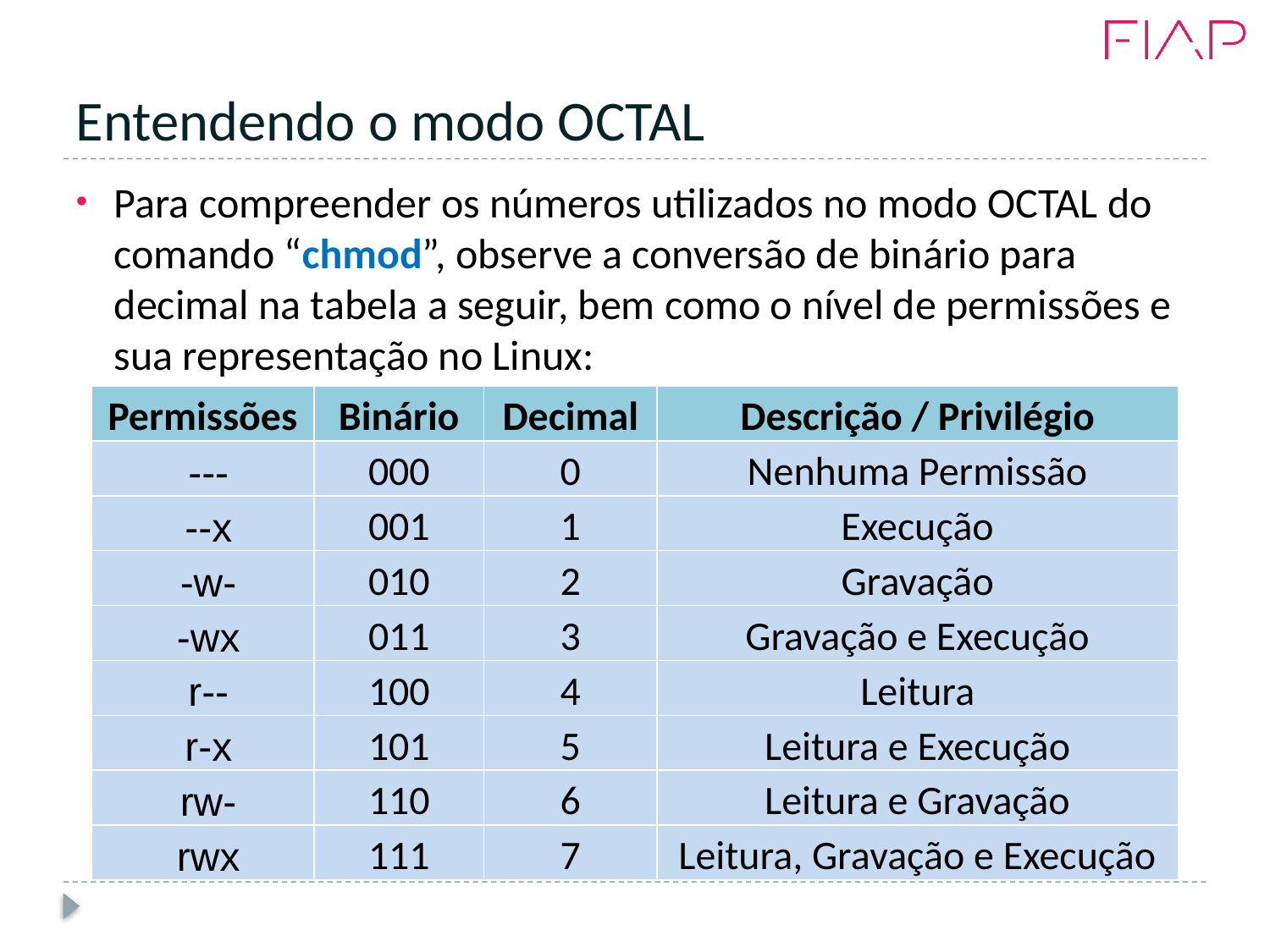

# Entendendo o modo OCTAL
Para compreender os números utilizados no modo OCTAL do comando “chmod”, observe a conversão de binário para decimal na tabela a seguir, bem como o nível de permissões e sua representação no Linux:

| Permissões | Binário | Decimal | Descrição / Privilégio |
| --- | --- | --- | --- |
| --- | 000 | 0 | Nenhuma Permissão |
| --x | 001 | 1 | Execução |
| -w- | 010 | 2 | Gravação |
| -wx | 011 | 3 | Gravação e Execução |
| r-- | 100 | 4 | Leitura |
| r-x | 101 | 5 | Leitura e Execução |
| rw- | 110 | 6 | Leitura e Gravação |
| rwx | 111 | 7 | Leitura, Gravação e Execução |